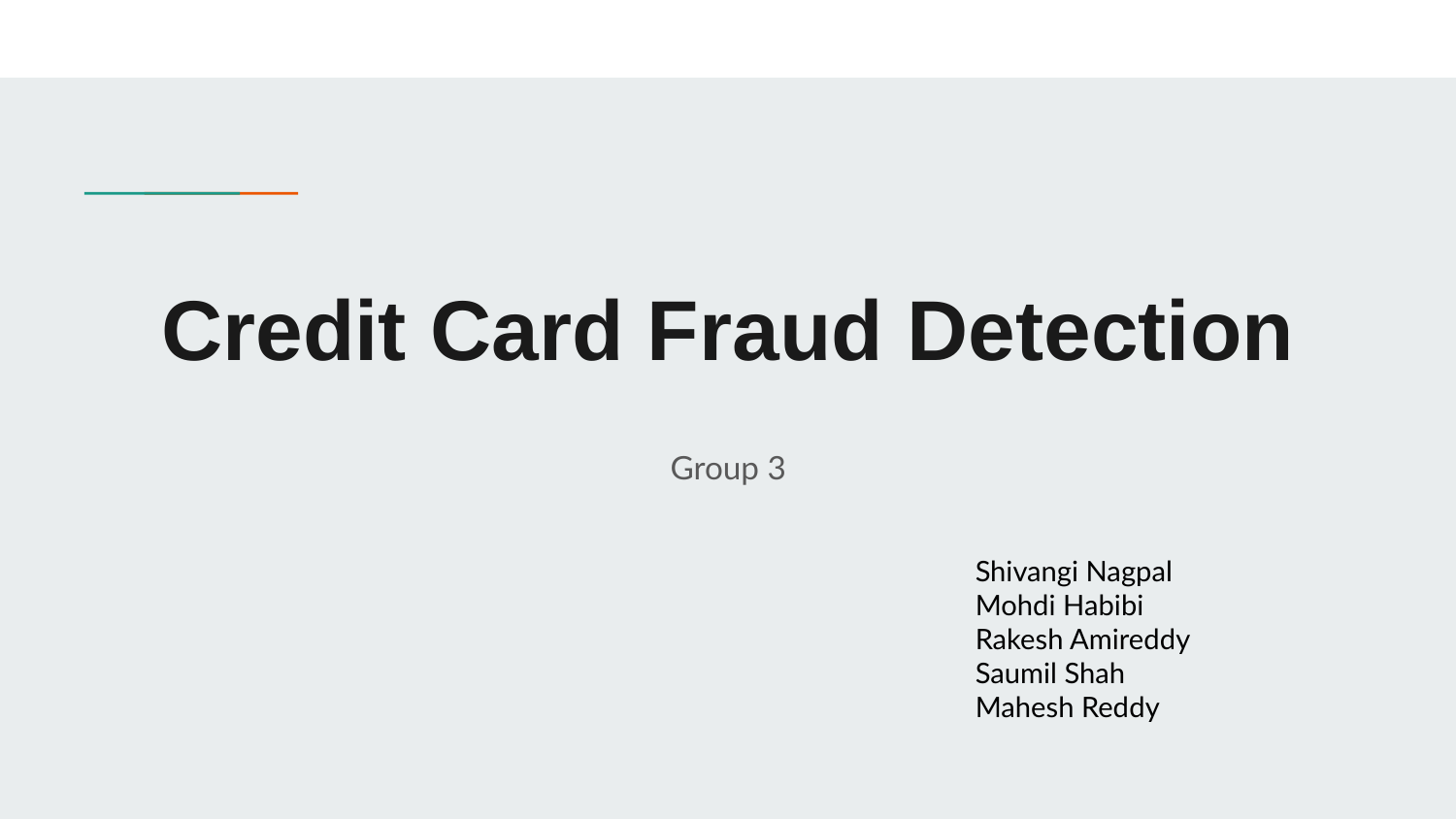

# Credit Card Fraud Detection
Group 3
Shivangi Nagpal
Mohdi Habibi
Rakesh Amireddy
Saumil Shah
Mahesh Reddy